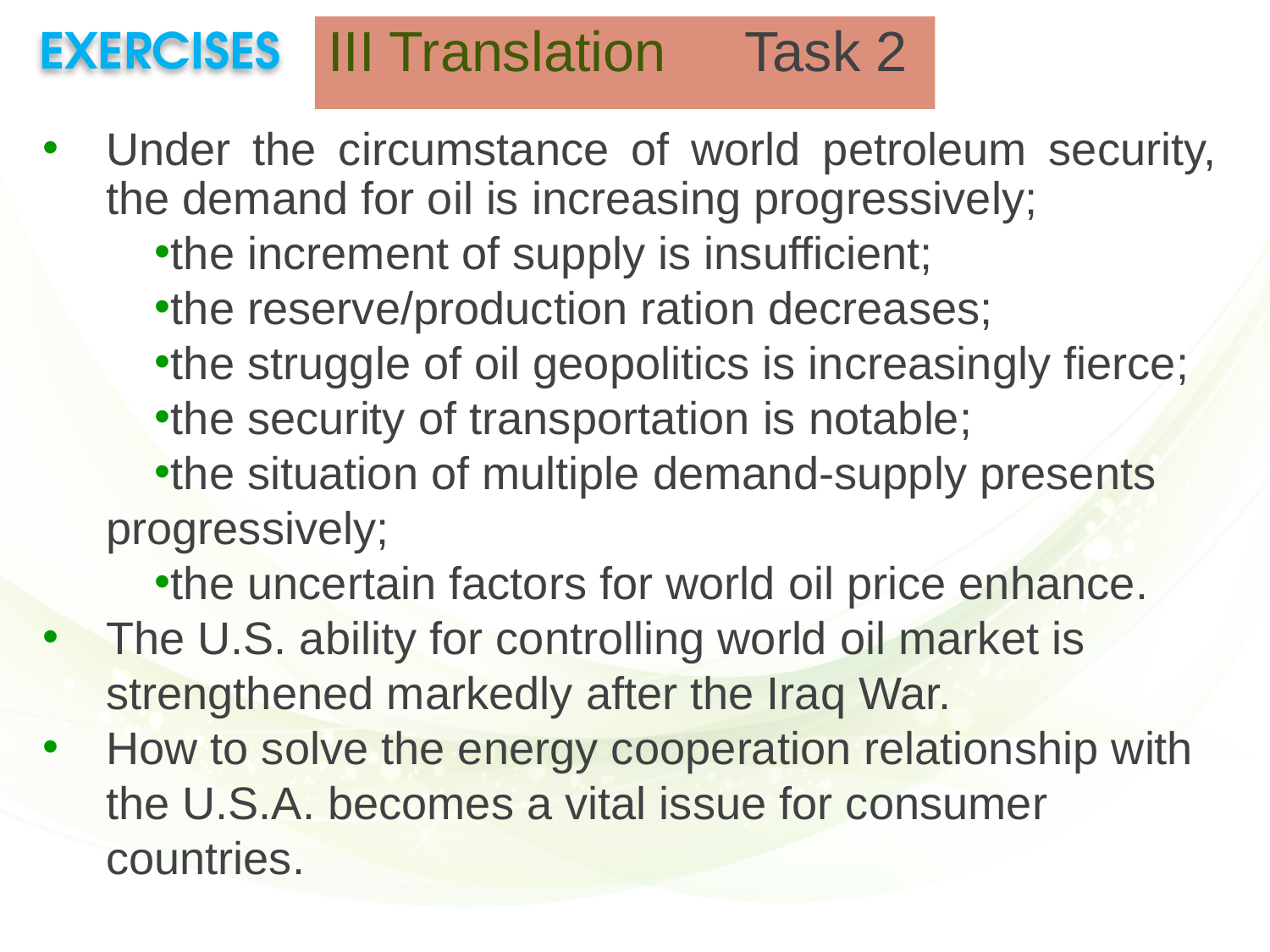

Exercises
# III Translation     Task 2
Under the circumstance of world petroleum security, the demand for oil is increasing progressively;
the increment of supply is insufficient;
the reserve/production ration decreases;
the struggle of oil geopolitics is increasingly fierce;
the security of transportation is notable;
the situation of multiple demand-supply presents  progressively;
the uncertain factors for world oil price enhance.
The U.S. ability for controlling world oil market is strengthened markedly after the Iraq War.
How to solve the energy cooperation relationship with the U.S.A. becomes a vital issue for consumer countries.